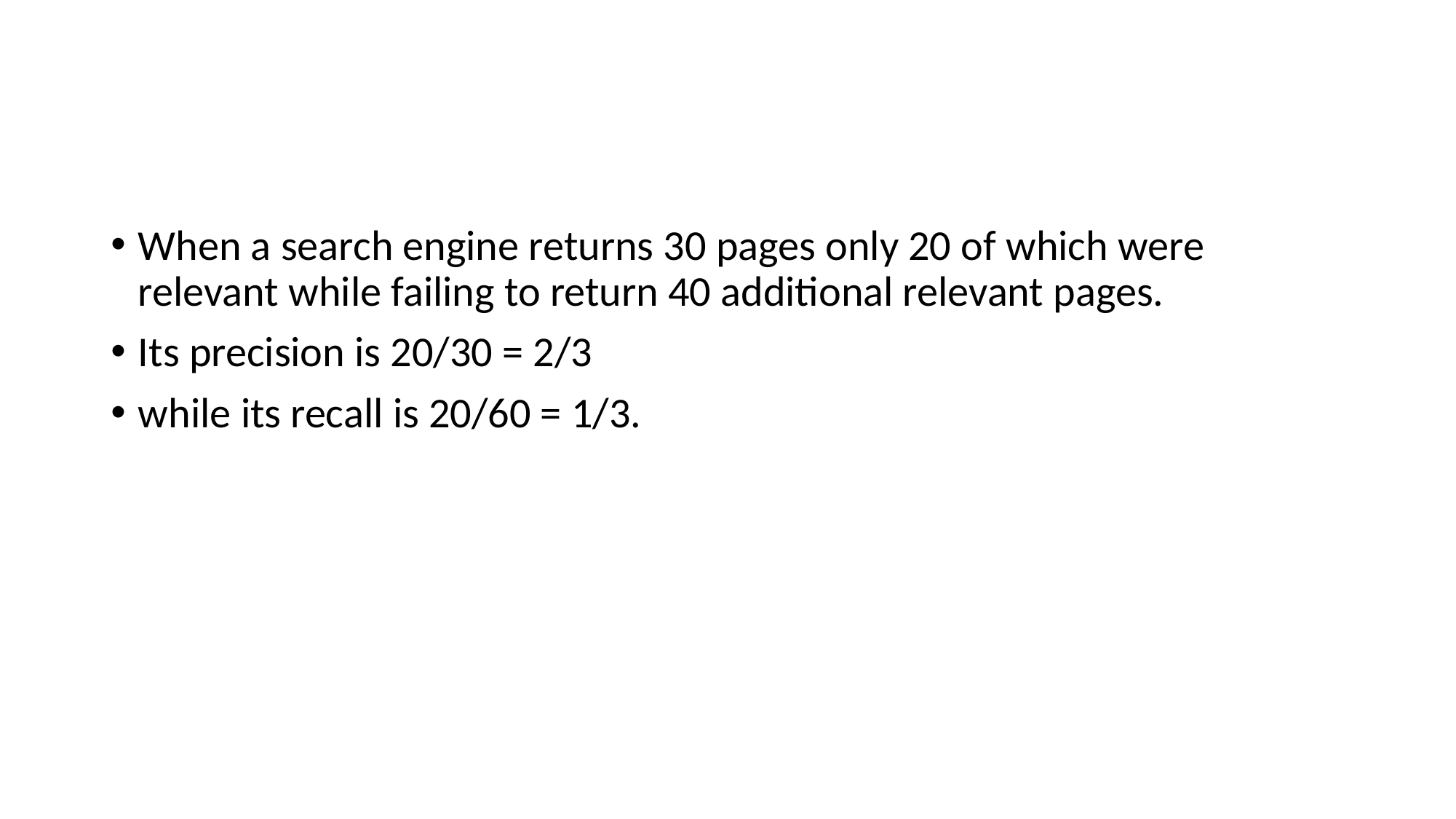

#
When a search engine returns 30 pages only 20 of which were relevant while failing to return 40 additional relevant pages.
Its precision is 20/30 = 2/3
while its recall is 20/60 = 1/3.